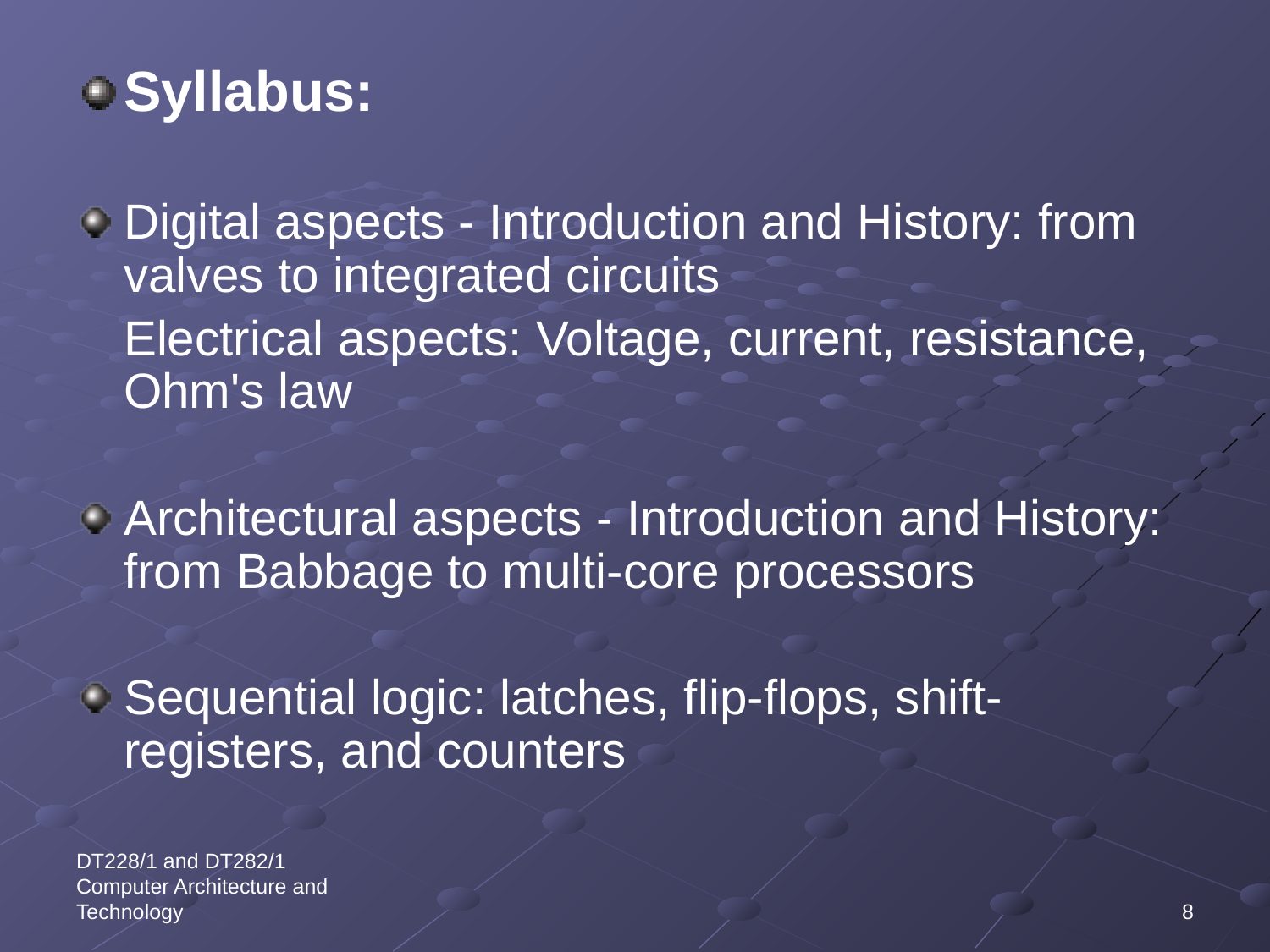

Syllabus:

Digital aspects - Introduction and History: from valves to integrated circuits
	Electrical aspects: Voltage, current, resistance, Ohm's law

Architectural aspects - Introduction and History: from Babbage to multi-core processors

Sequential logic: latches, flip-flops, shift-registers, and counters
DT228/1 and DT282/1 Computer Architecture and  Technology
8